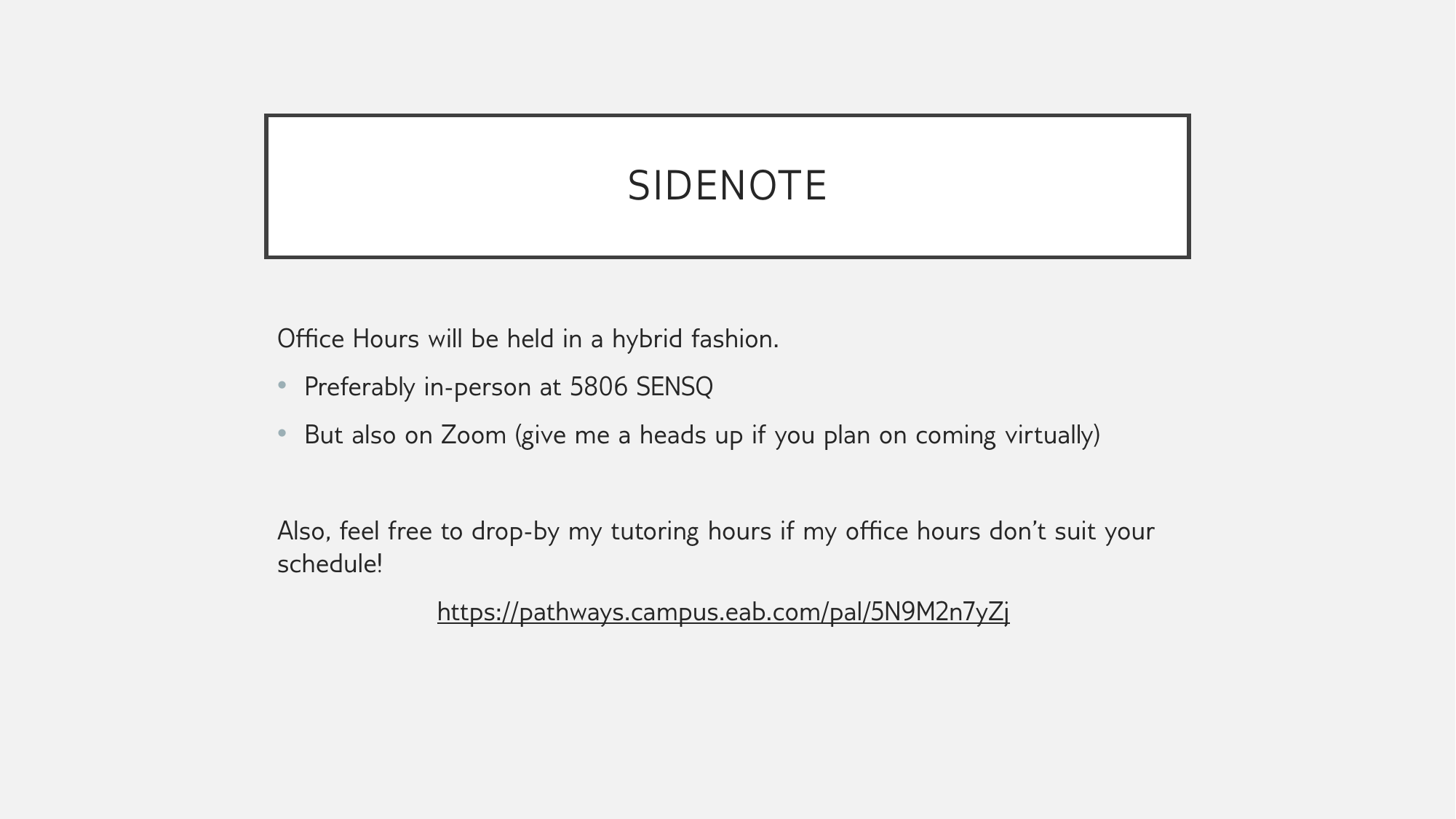

# Sidenote
Office Hours will be held in a hybrid fashion.
Preferably in-person at 5806 SENSQ
But also on Zoom (give me a heads up if you plan on coming virtually)

Also, feel free to drop-by my tutoring hours if my office hours don’t suit your schedule!
https://pathways.campus.eab.com/pal/5N9M2n7yZj